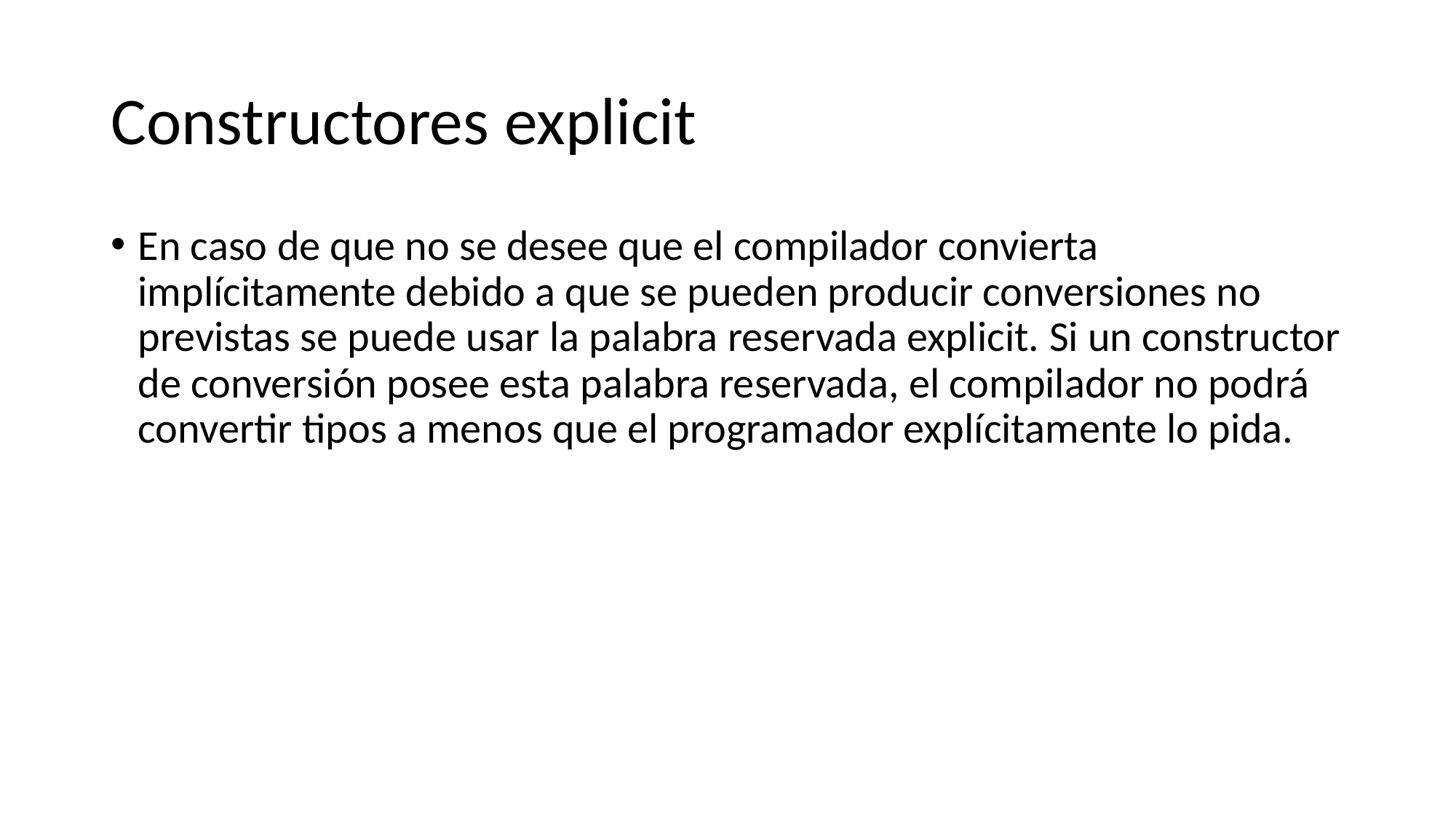

Constructores explicit
En caso de que no se desee que el compilador convierta implícitamente debido a que se pueden producir conversiones no previstas se puede usar la palabra reservada explicit. Si un constructor de conversión posee esta palabra reservada, el compilador no podrá convertir tipos a menos que el programador explícitamente lo pida.